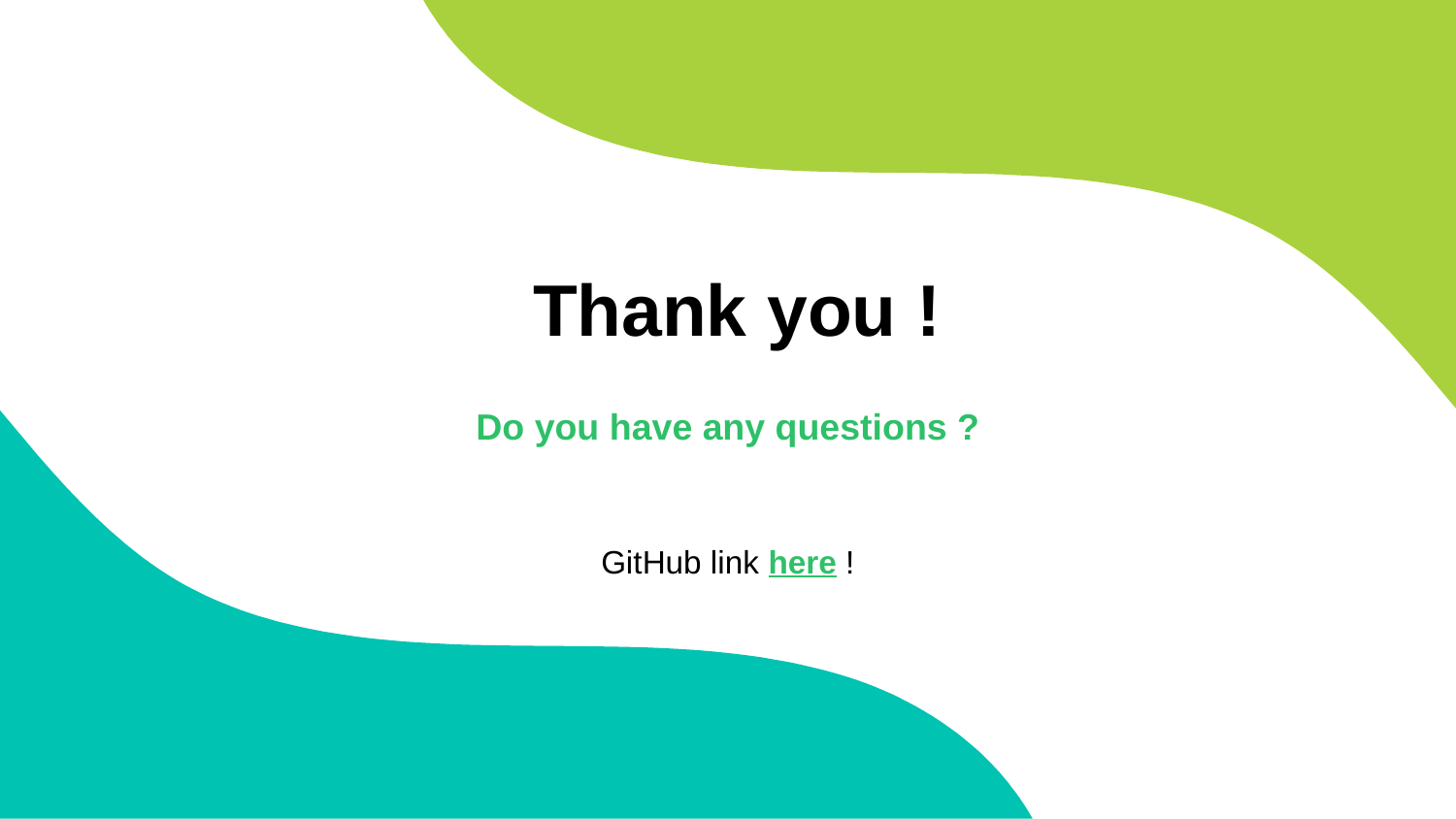

Thank you !
# Do you have any questions ?
GitHub link here !